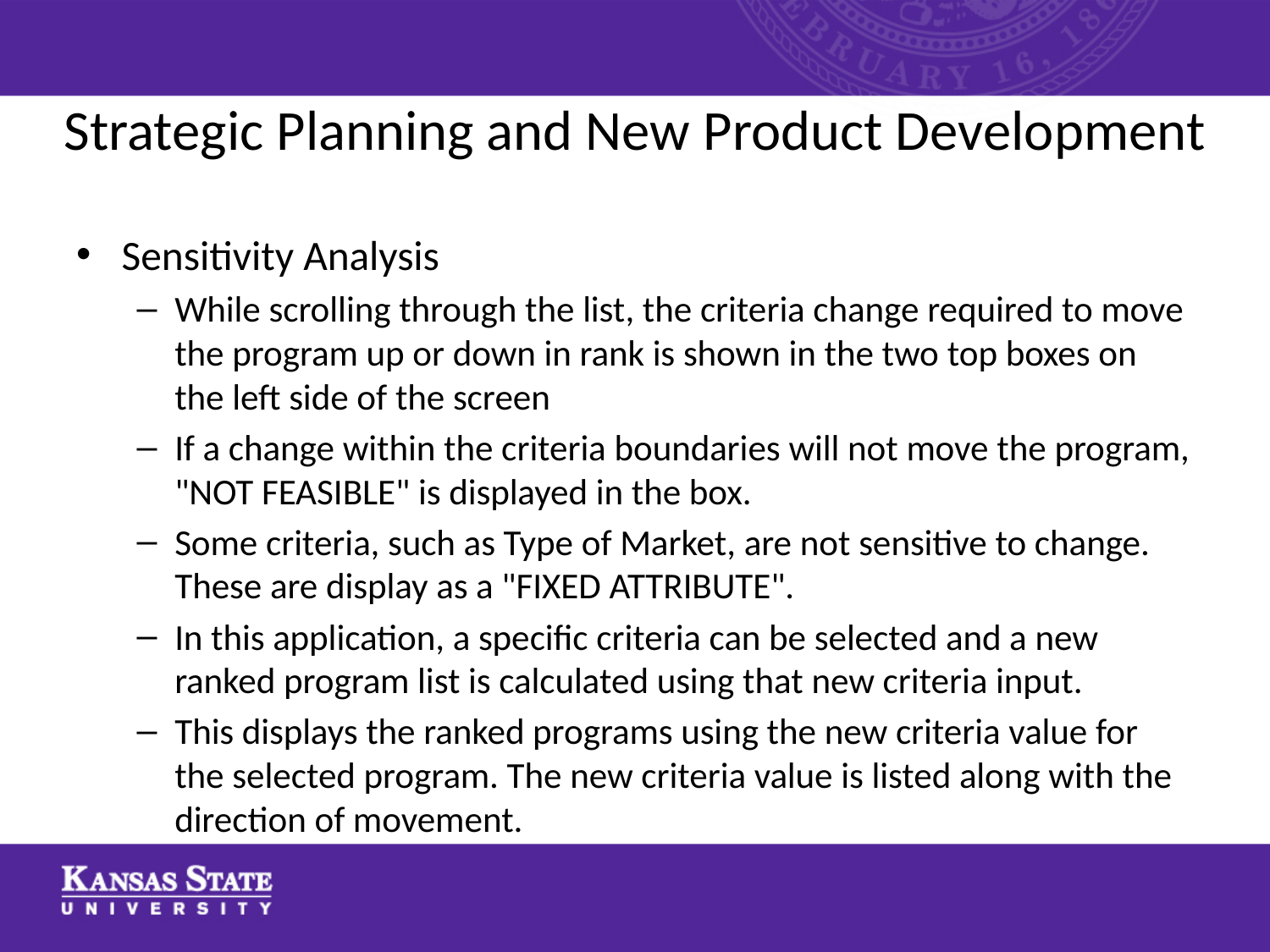

# Strategic Planning and New Product Development
Sensitivity Analysis
While scrolling through the list, the criteria change required to move the program up or down in rank is shown in the two top boxes on the left side of the screen
If a change within the criteria boundaries will not move the program, "NOT FEASIBLE" is displayed in the box.
Some criteria, such as Type of Market, are not sensitive to change.  These are display as a "FIXED ATTRIBUTE".
In this application, a specific criteria can be selected and a new ranked program list is calculated using that new criteria input.
This displays the ranked programs using the new criteria value for the selected program. The new criteria value is listed along with the direction of movement.